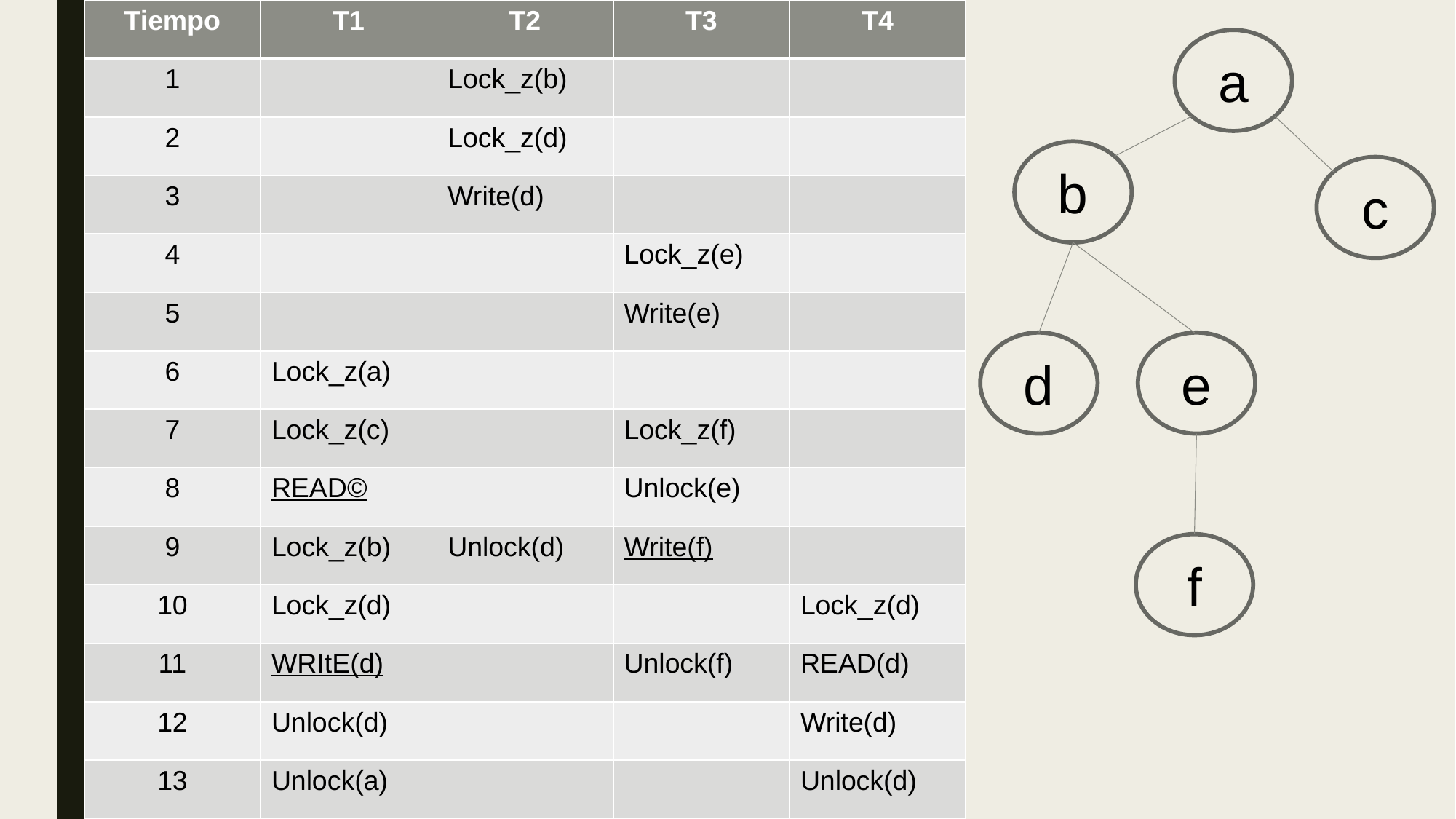

| Tiempo | T1 | T2 | T3 | T4 |
| --- | --- | --- | --- | --- |
| 1 |  | Lock\_z(b) |  |  |
| 2 |  | Lock\_z(d) |  |  |
| 3 |  | Write(d) |  |  |
| 4 |  |  | Lock\_z(e) |  |
| 5 |  |  | Write(e) |  |
| 6 | Lock\_z(a) |  |  |  |
| 7 | Lock\_z(c) |  | Lock\_z(f) |  |
| 8 | READ© |  | Unlock(e) |  |
| 9 | Lock\_z(b) | Unlock(d) | Write(f) |  |
| 10 | Lock\_z(d) |  |  | Lock\_z(d) |
| 11 | WRItE(d) |  | Unlock(f) | READ(d) |
| 12 | Unlock(d) |  |  | Write(d) |
| 13 | Unlock(a) |  |  | Unlock(d) |
a
b
c
d
e
f